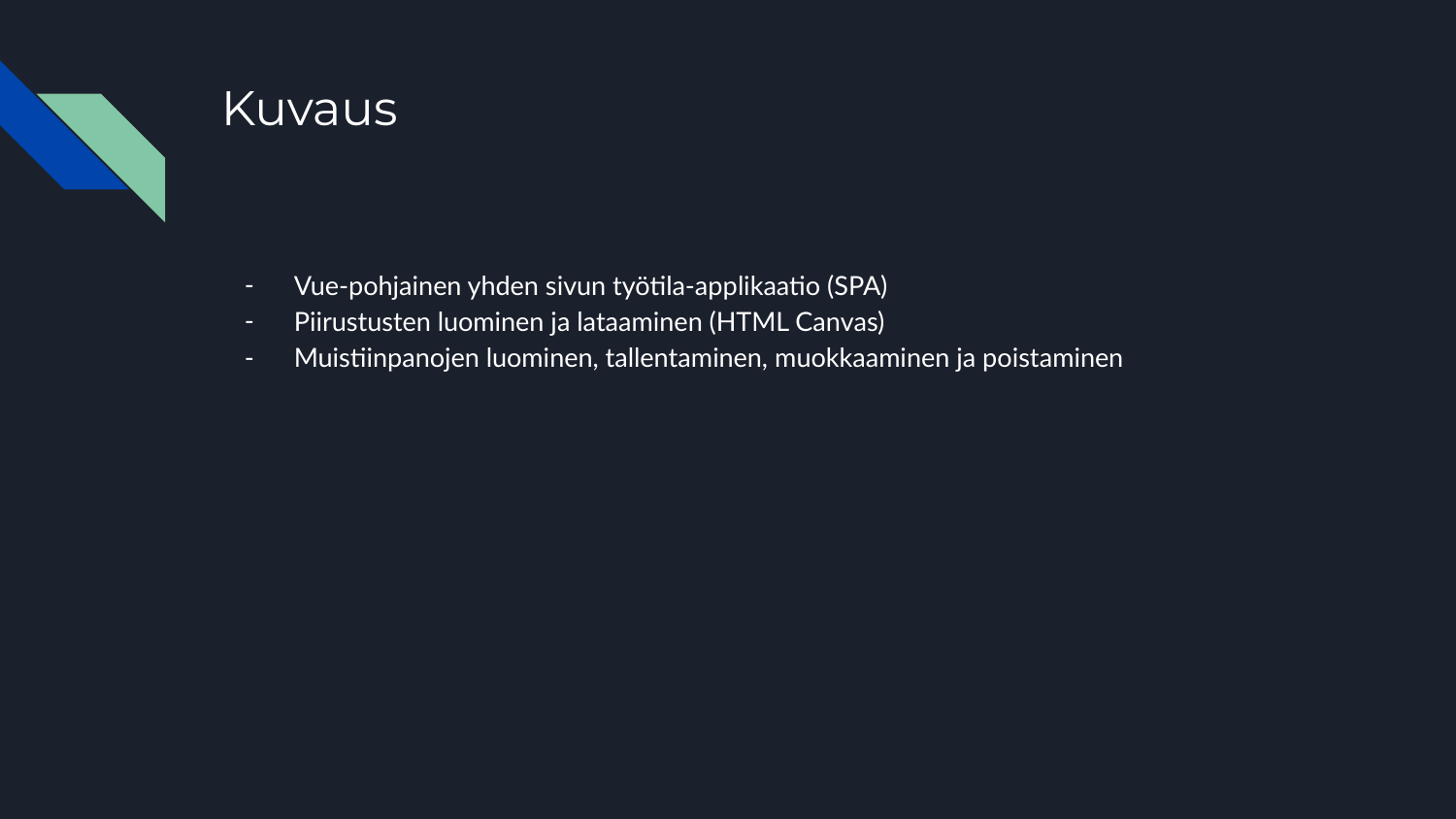

# Kuvaus
Vue-pohjainen yhden sivun työtila-applikaatio (SPA)
Piirustusten luominen ja lataaminen (HTML Canvas)
Muistiinpanojen luominen, tallentaminen, muokkaaminen ja poistaminen